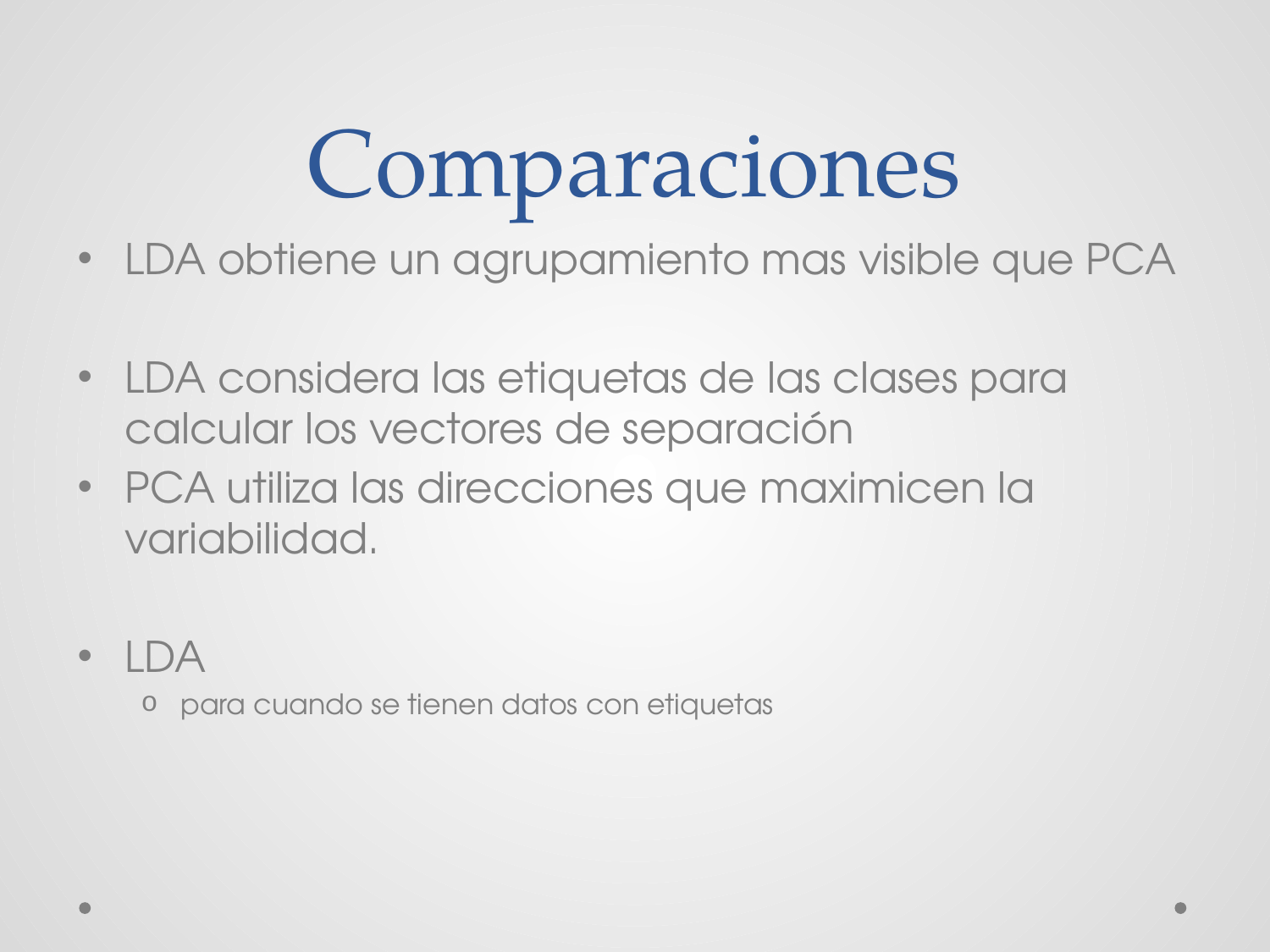

# Comparaciones
LDA obtiene un agrupamiento mas visible que PCA

LDA considera las etiquetas de las clases para calcular los vectores de separación
PCA utiliza las direcciones que maximicen la variabilidad.

LDA
para cuando se tienen datos con etiquetas